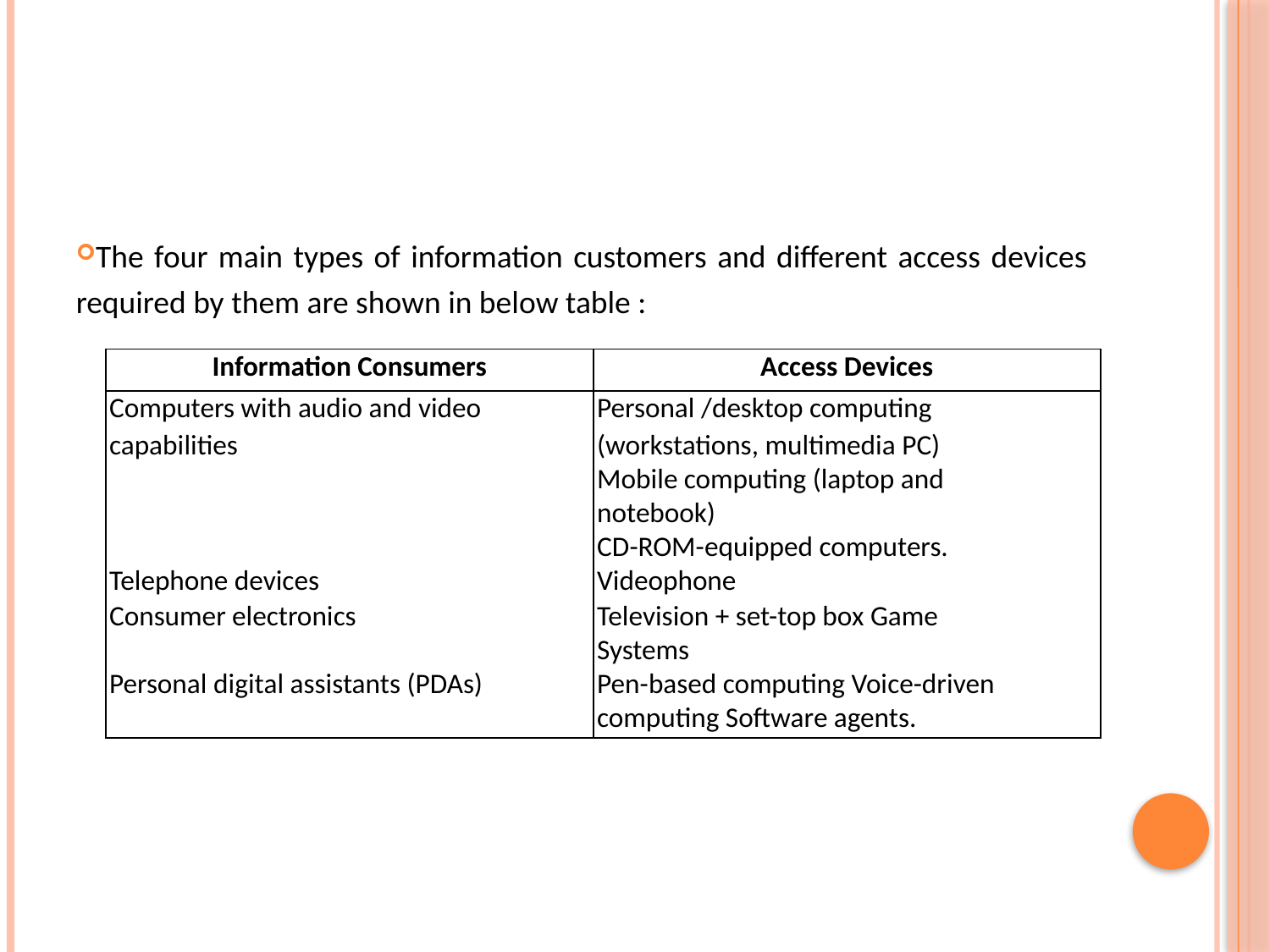

The four main types of information customers and different access devices required by them are shown in below table :

| Information Consumers | Access Devices |
| --- | --- |
| Computers with audio and video | Personal /desktop computing |
| capabilities | (workstations, multimedia PC) |
|  | Mobile computing (laptop and |
|  | notebook) |
|  | CD-ROM-equipped computers. |
| Telephone devices | Videophone |
| Consumer electronics | Television + set-top box Game |
|  | Systems |
| Personal digital assistants (PDAs) | Pen-based computing Voice-driven |
|  | computing Software agents. |